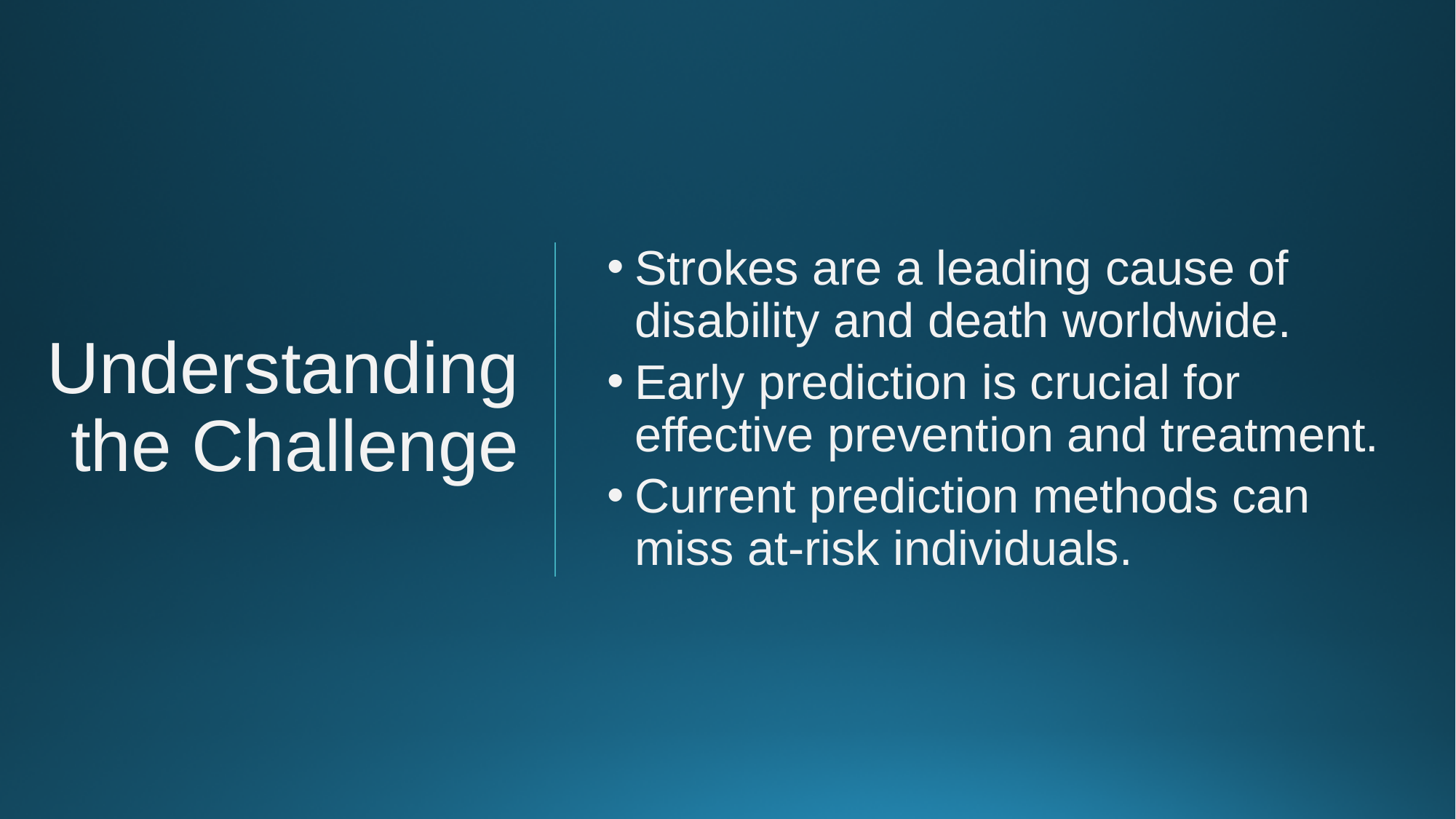

# Understanding the Challenge
Strokes are a leading cause of disability and death worldwide.
Early prediction is crucial for effective prevention and treatment.
Current prediction methods can miss at-risk individuals.